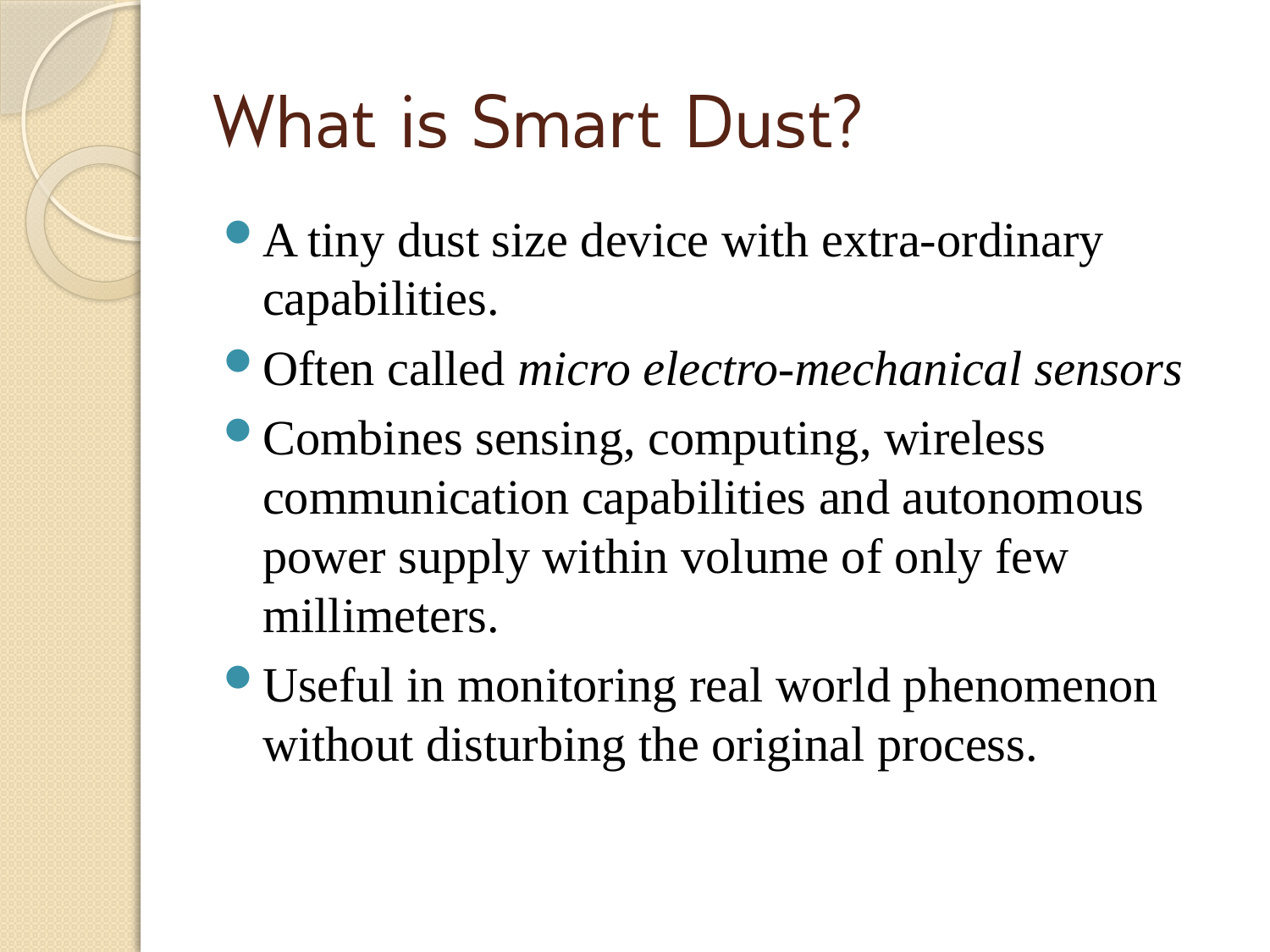

# What is Smart Dust?
A tiny dust size device with extra-ordinary capabilities.
Often called micro electro-mechanical sensors
Combines sensing, computing, wireless communication capabilities and autonomous power supply within volume of only few millimeters.
Useful in monitoring real world phenomenon without disturbing the original process.